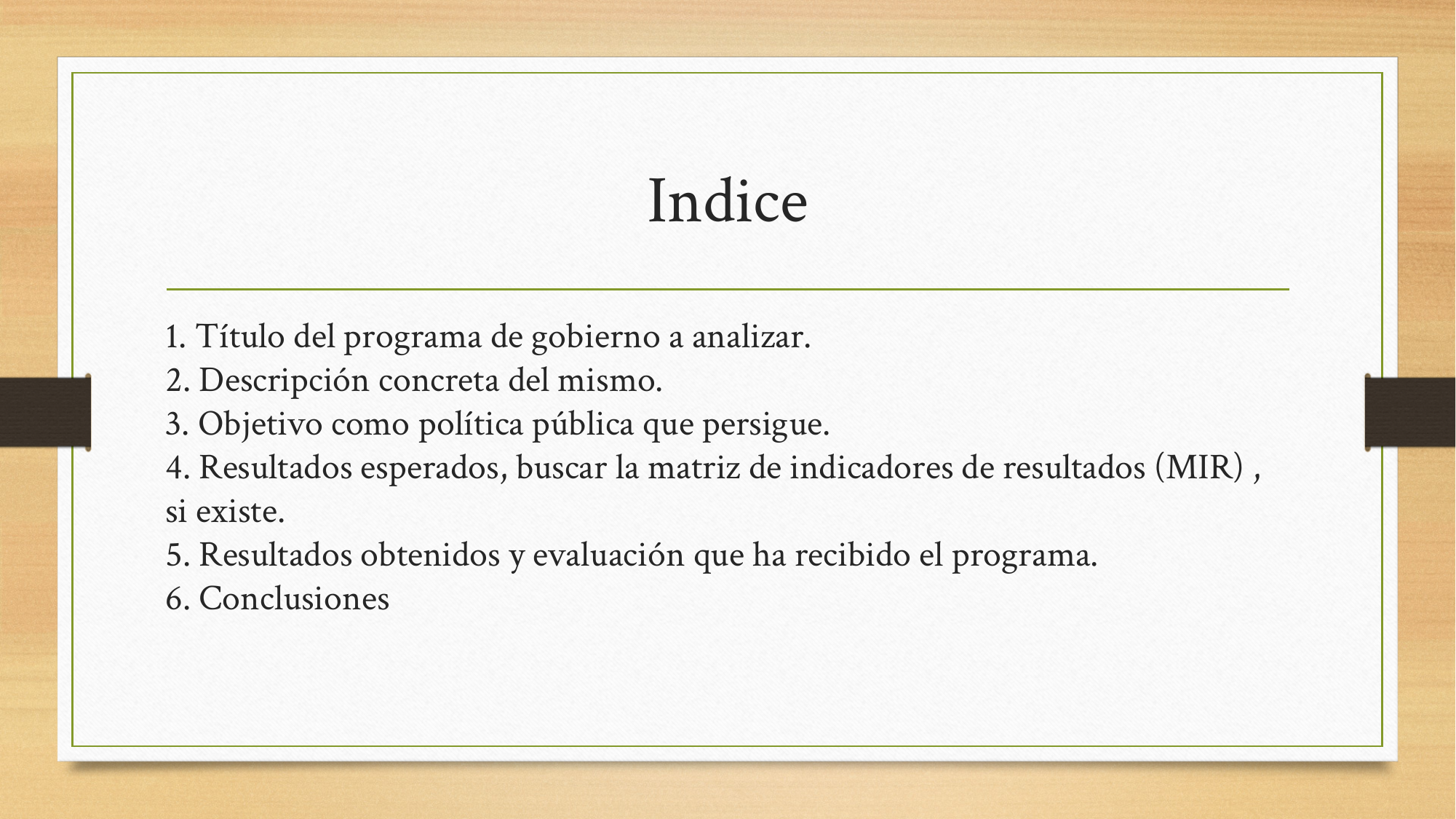

# Indice
1. Título del programa de gobierno a analizar.
2. Descripción concreta del mismo.
3. Objetivo como política pública que persigue.
4. Resultados esperados, buscar la matriz de indicadores de resultados (MIR) , si existe.
5. Resultados obtenidos y evaluación que ha recibido el programa.
6. Conclusiones